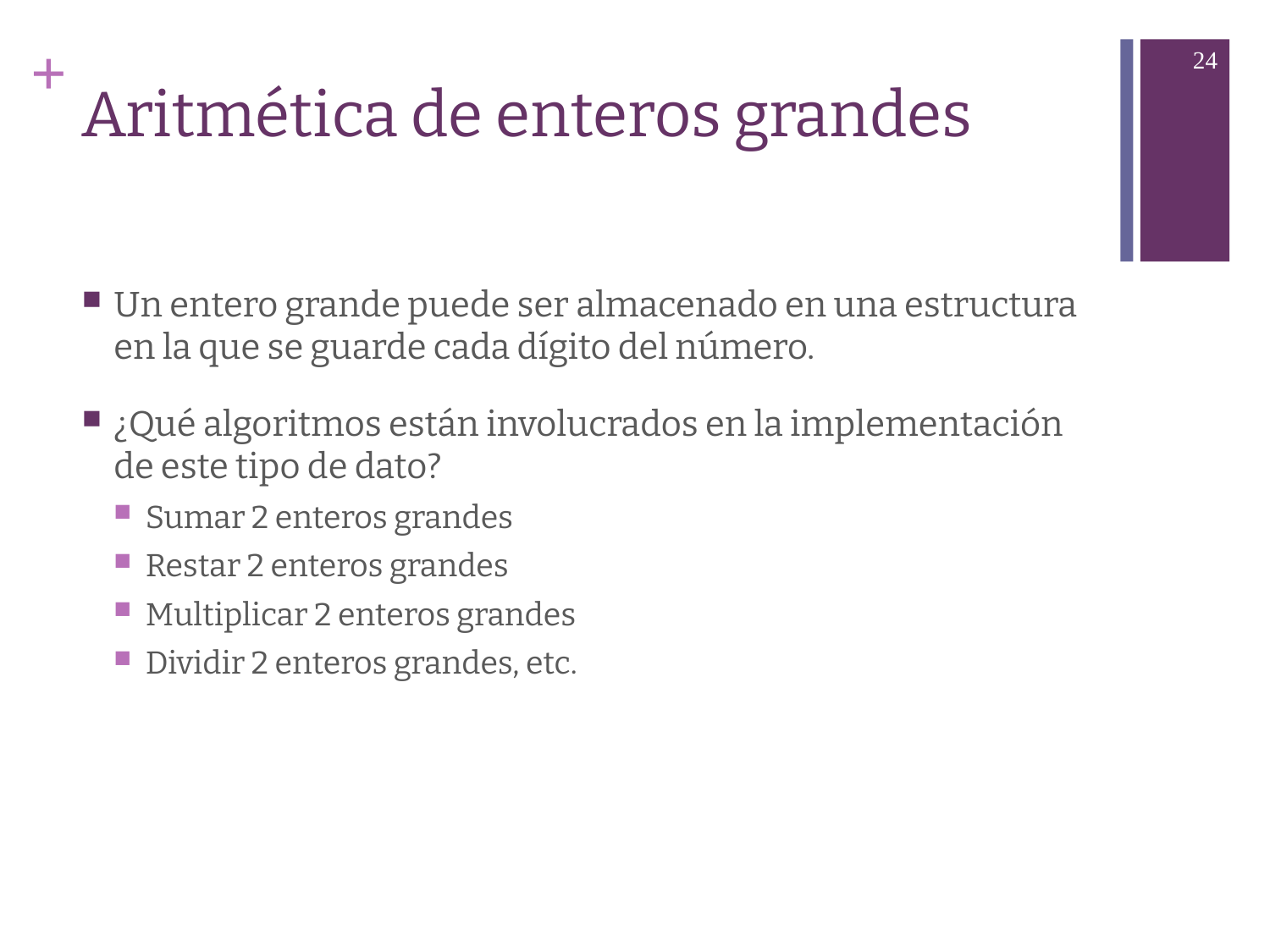

24
# Aritmética de enteros grandes
Un entero grande puede ser almacenado en una estructura en la que se guarde cada dígito del número.
¿Qué algoritmos están involucrados en la implementación de este tipo de dato?
Sumar 2 enteros grandes
Restar 2 enteros grandes
Multiplicar 2 enteros grandes
Dividir 2 enteros grandes, etc.